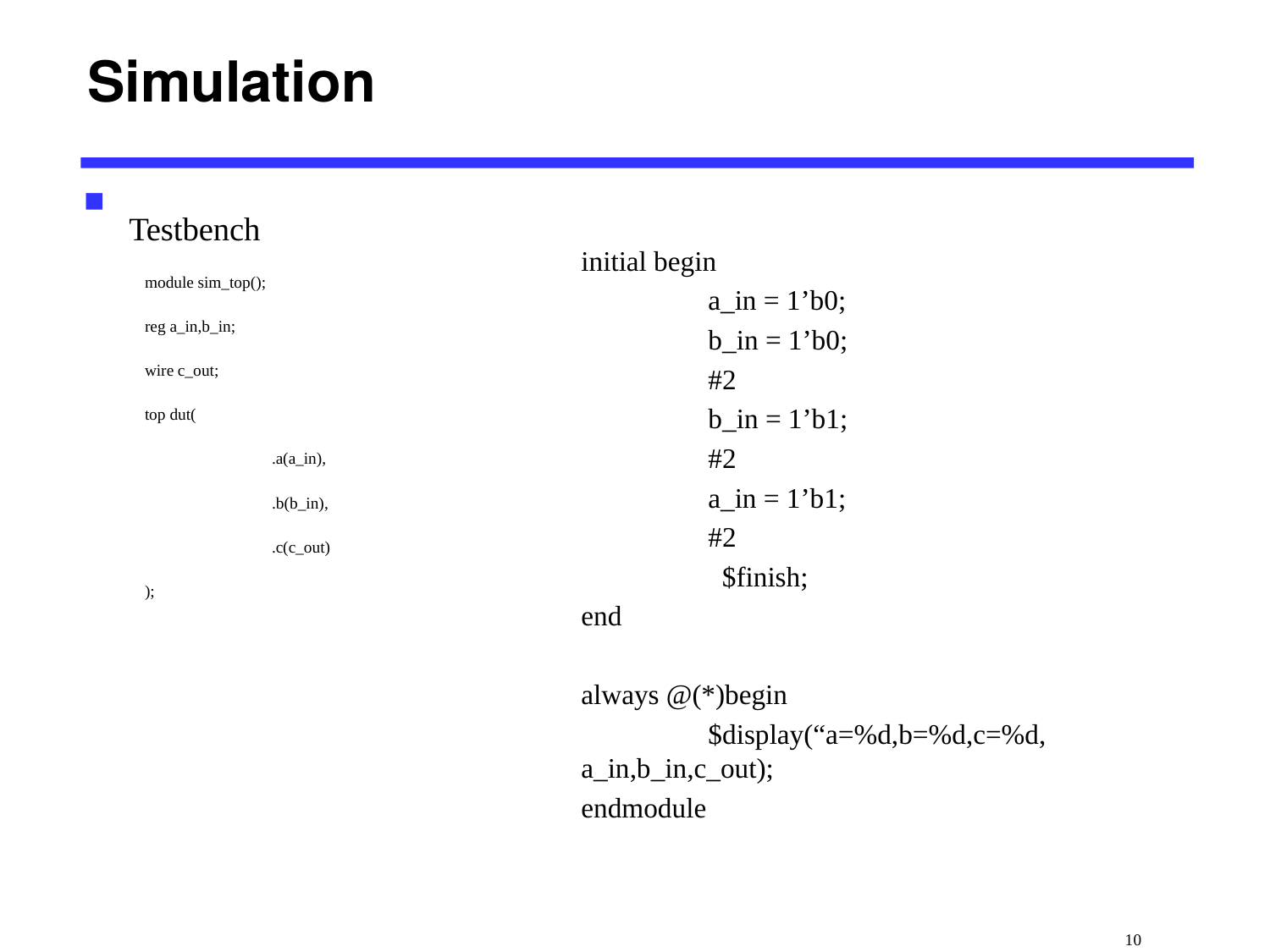

# Simulation
Testbench
module sim_top();
reg a_in,b_in;
wire c_out;
top dut(
	.a(a_in),
	.b(b_in),
	.c(c_out)
);

initial begin
	a_in = 1’b0;
	b_in = 1’b0;
	#2
	b_in = 1’b1;
	#2
	a_in = 1’b1;
	#2
	  $finish;
end

always @(*)begin
	$display(“a=%d,b=%d,c=%d, a_in,b_in,c_out);
endmodule
                           10